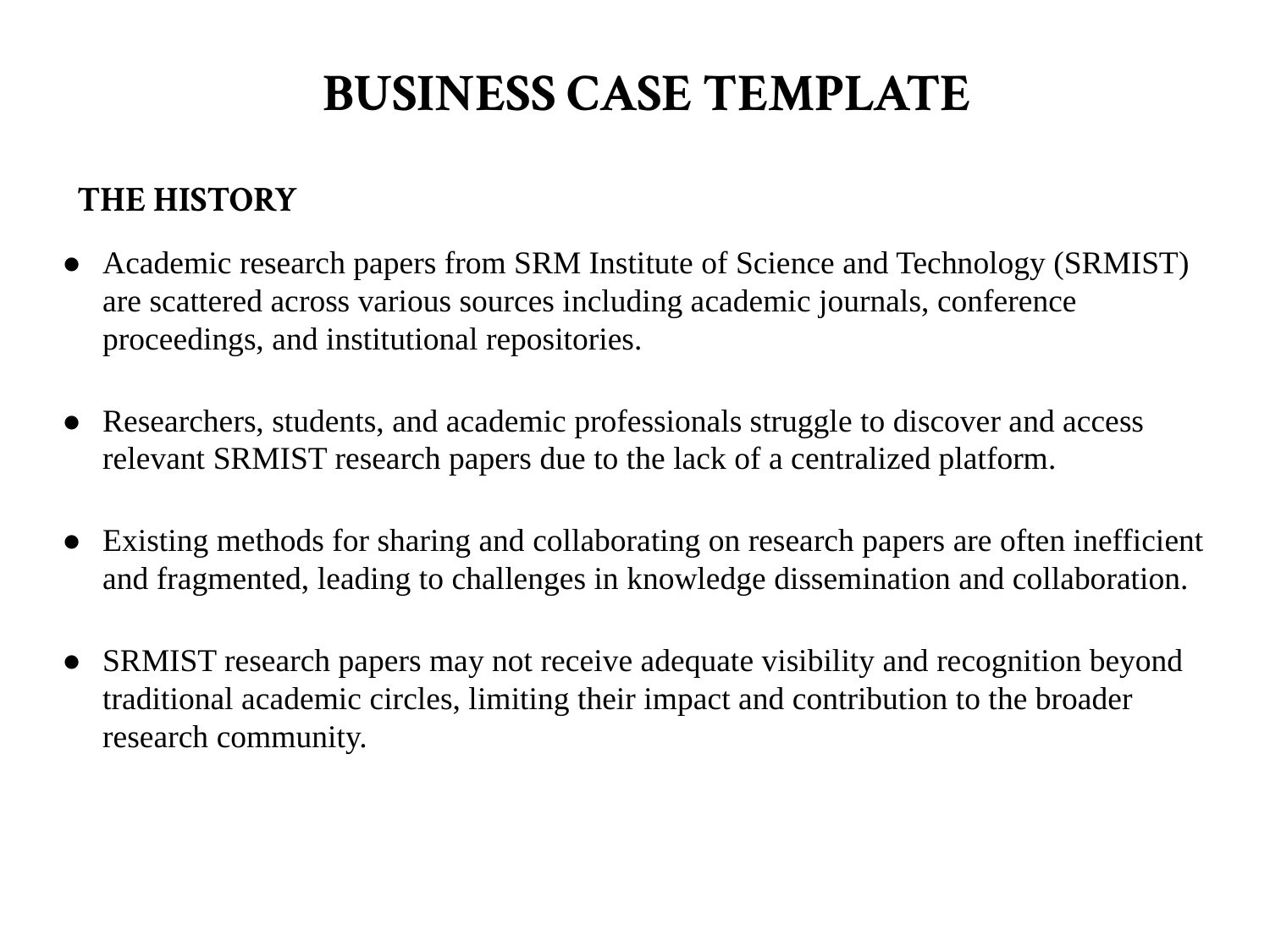

BUSINESS CASE TEMPLATE

 THE HISTORY

●	Academic research papers from SRM Institute of Science and Technology (SRMIST) are scattered across various sources including academic journals, conference proceedings, and institutional repositories.

●	Researchers, students, and academic professionals struggle to discover and access relevant SRMIST research papers due to the lack of a centralized platform.

●	Existing methods for sharing and collaborating on research papers are often inefficient and fragmented, leading to challenges in knowledge dissemination and collaboration.

●	SRMIST research papers may not receive adequate visibility and recognition beyond traditional academic circles, limiting their impact and contribution to the broader research community.